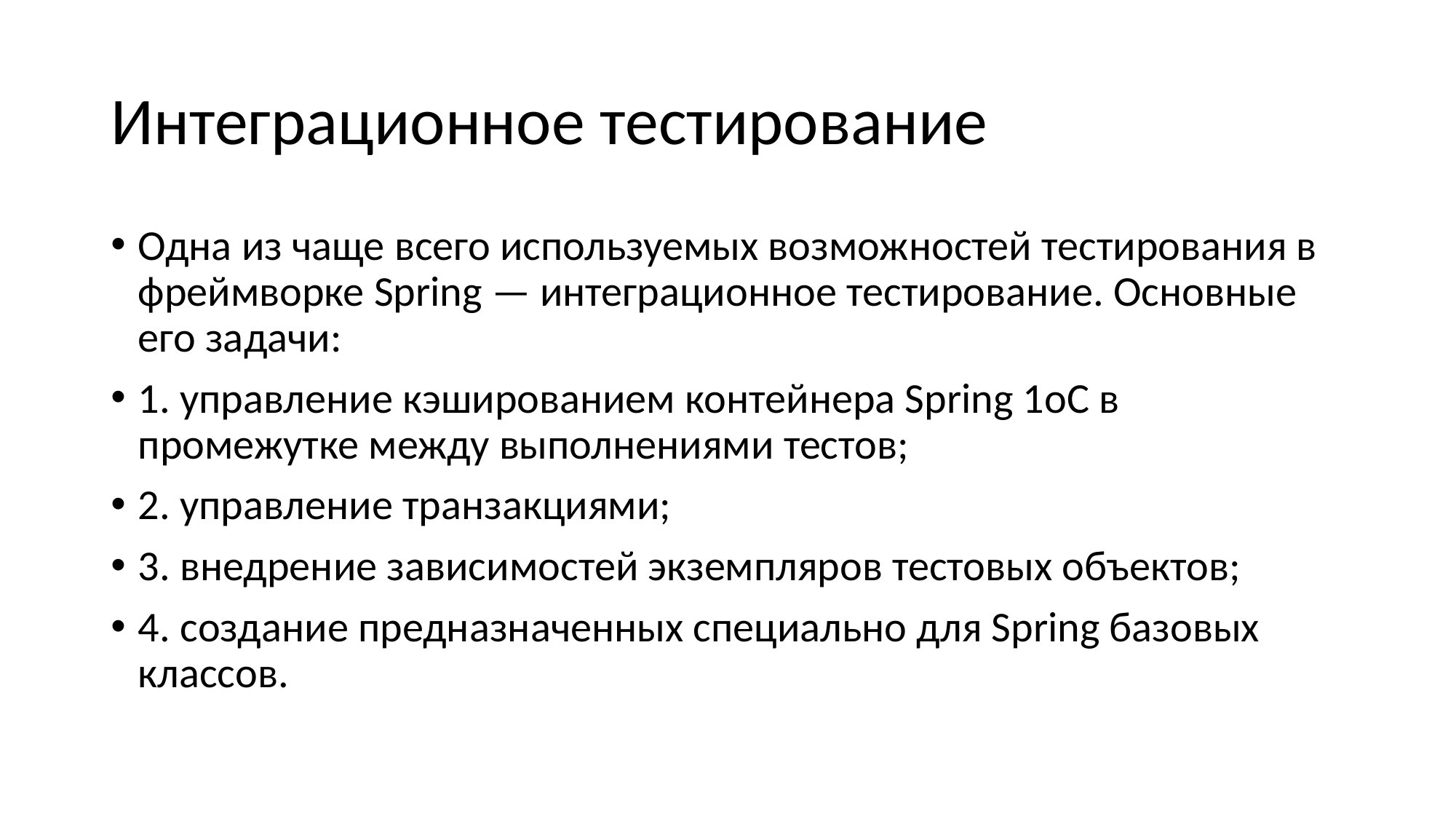

# Интеграционное тестирование
Одна из чаще всего используемых возможностей тестирования в фреймворке Spring — интеграционное тестирование. Основные его задачи:
1. управление кэшированием контейнера Spring 1оС в промежутке между выполнениями тестов;
2. управление транзакциями;
3. внедрение зависимостей экземпляров тестовых объектов;
4. создание предназначенных специально для Spring базовых классов.